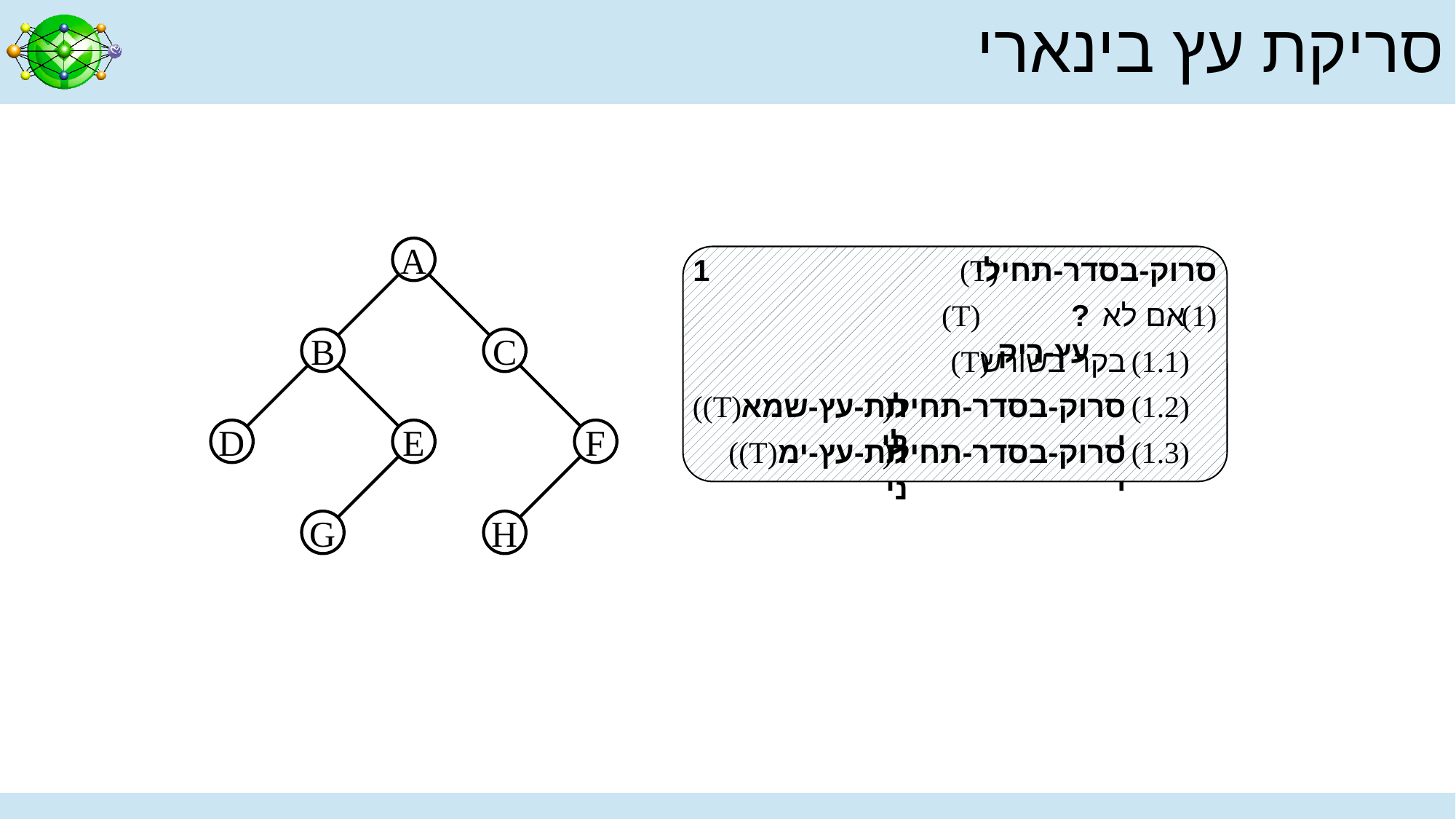

# סריקת עץ בינארי
A
1
(T)
סרוק-בסדר-תחילי

(T)
?עץ-ריק
אם לא
(1)
B
C
(1.1)
(T)
בקר בשורש

(1.2)
((T)תת-עץ-שמאלי
)סרוק-בסדר-תחילי
D
E
F
((T)תת-עץ-ימני
)סרוק-בסדר-תחילי
(1.3)

G
H